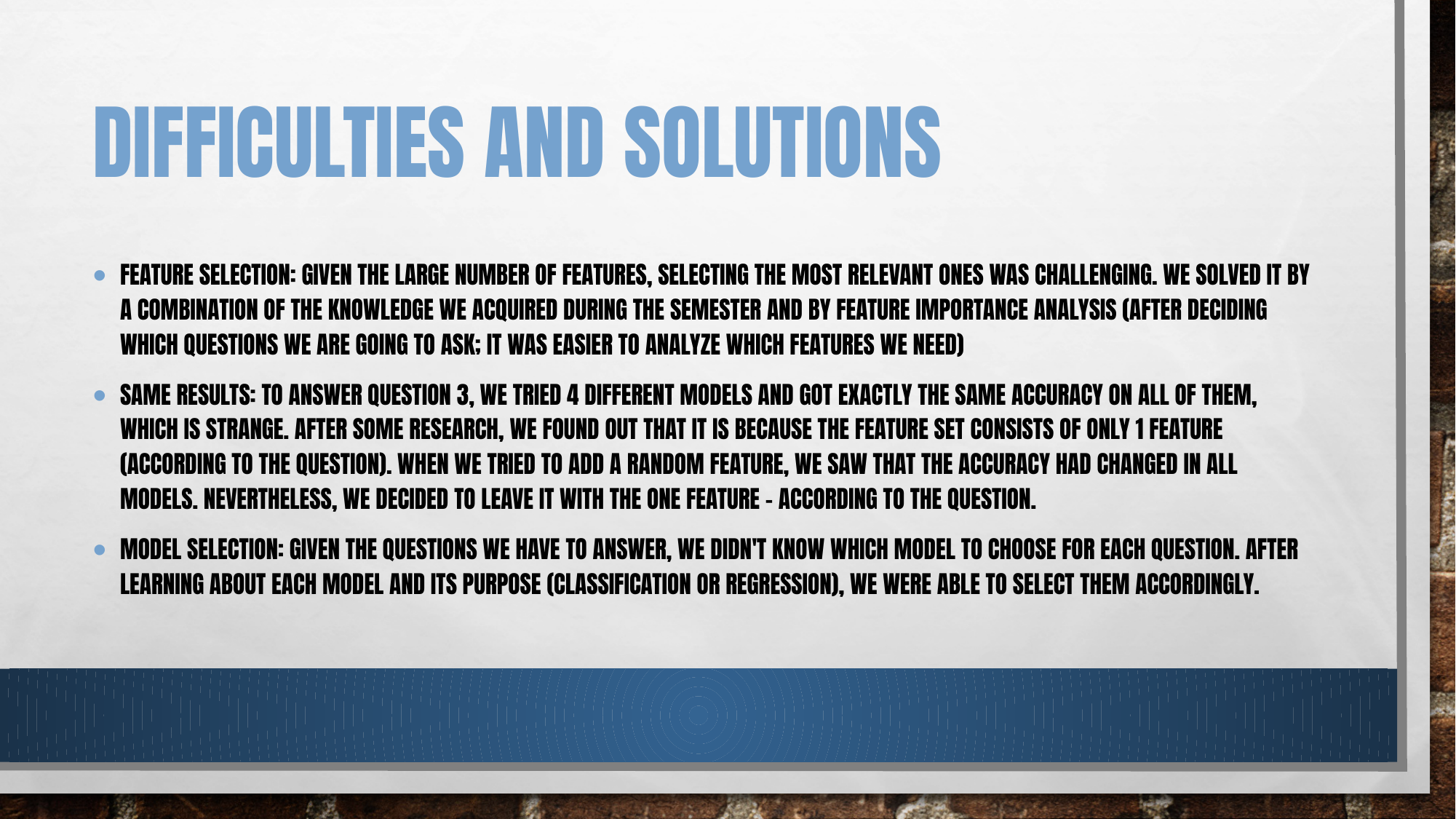

# Difficulties and solutions
Feature selection: Given the large number of features, selecting the most relevant ones was challenging. We solved it by A combination of the knowledge we acquired during the semester and by feature importance analysis (After deciding which questions we are going to ask; it was easier to analyze which features we need)
Same results: To answer question 3, we tried 4 different models and got exactly the same accuracy on all of them, which is strange. After some research, we found out that it is because the feature set consists of only 1 feature (according to the question). When we tried to add a random feature, we saw that the accuracy had changed in all models. Nevertheless, we decided to leave it with the one feature - according to the question.
Model selection: Given the questions we have to answer, we didn't know which model to choose for each question. After learning about each model and its purpose (classification or regression), we were able to select them accordingly.